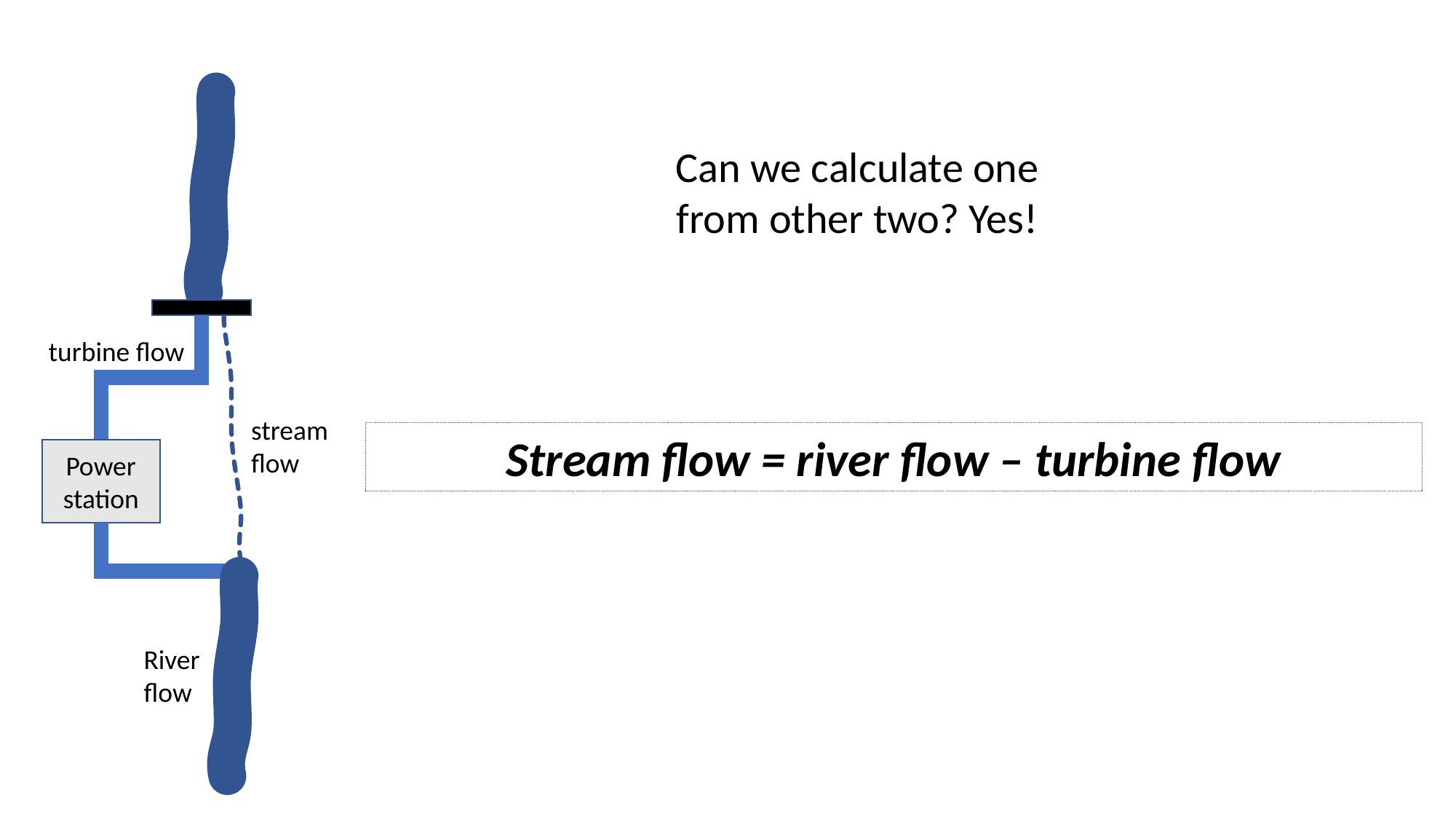

turbine flow
stream flow
Power station

River flow
Can we calculate one from other two? Yes!
Stream flow = river flow – turbine flow